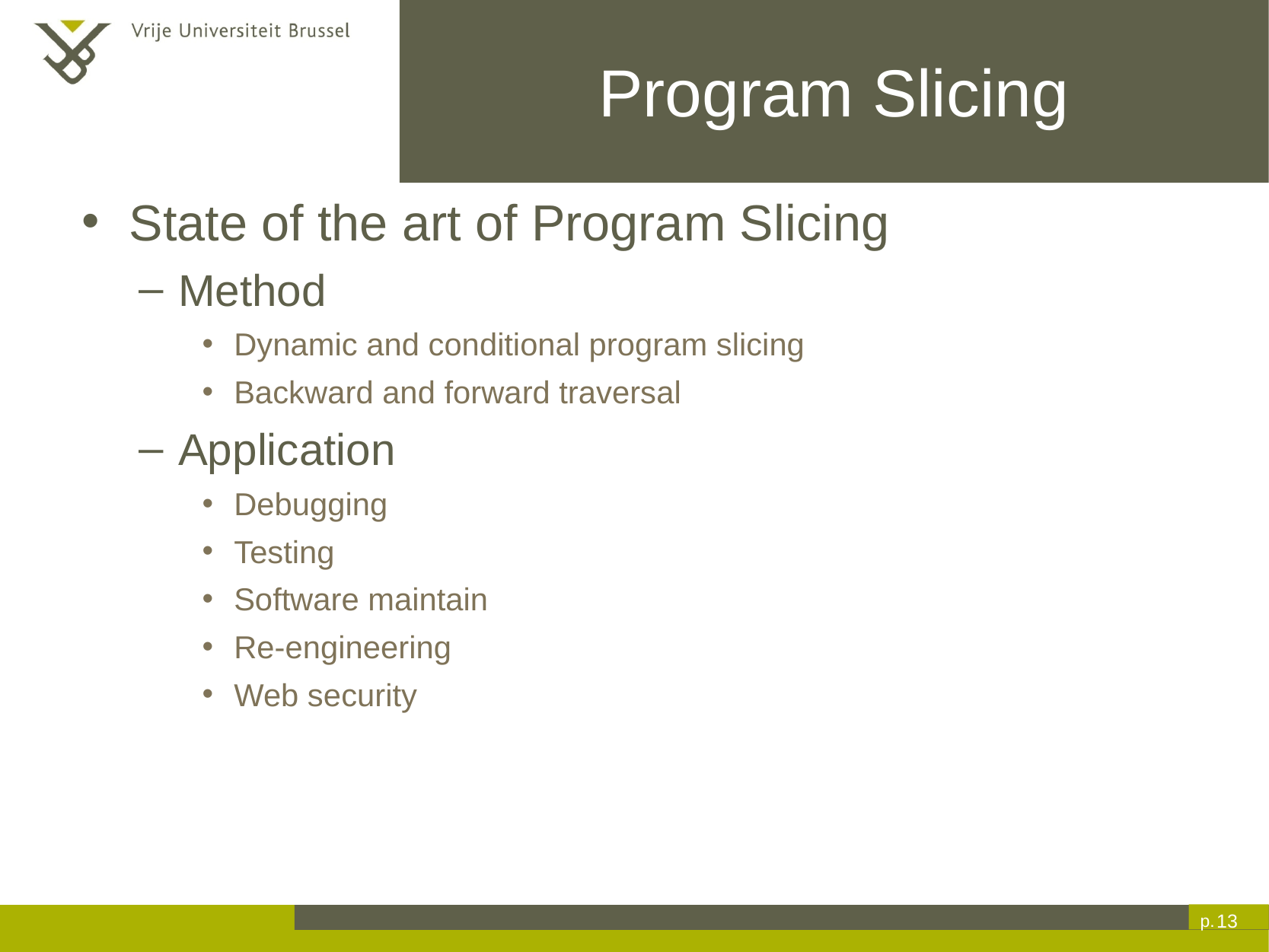

# Program Slicing
State of the art of Program Slicing
Method
Dynamic and conditional program slicing
Backward and forward traversal
Application
Debugging
Testing
Software maintain
Re-engineering
Web security

13